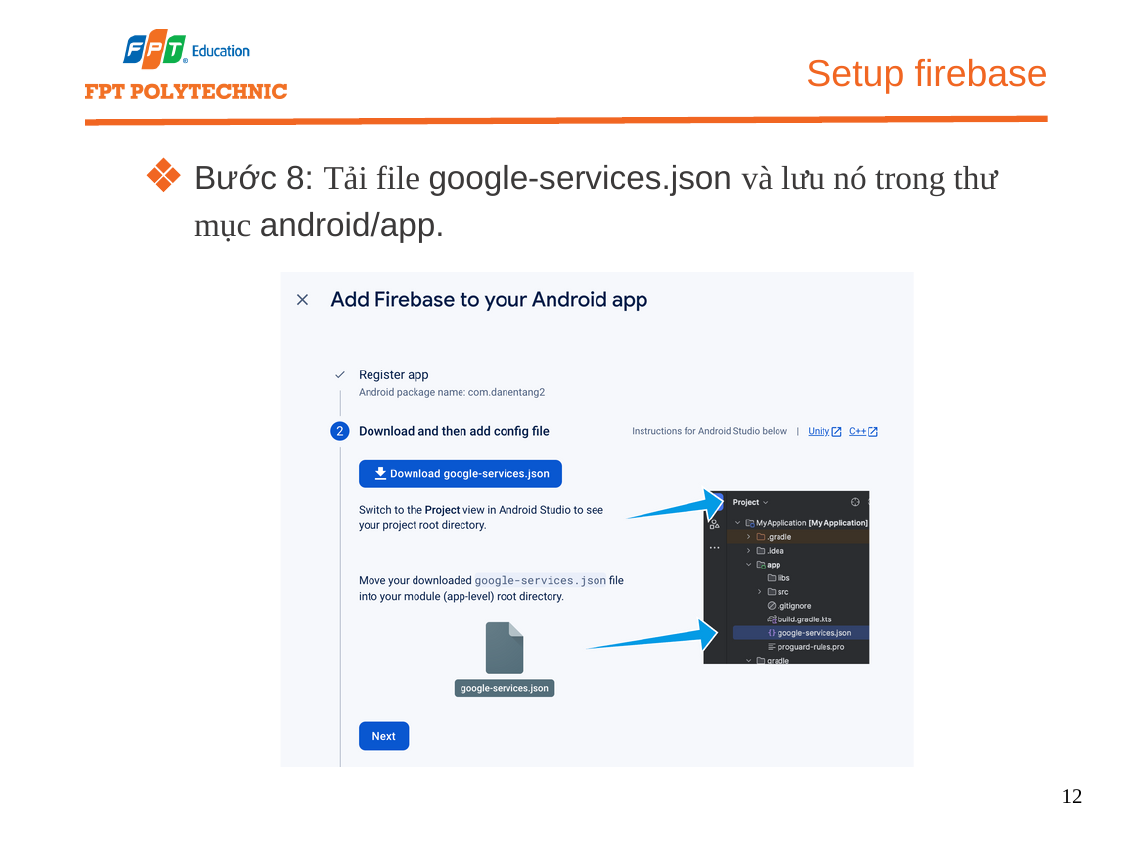

Setup firebase

Bước 8: Tải file google-services.json và lưu nó trong thư mục android/app.

12